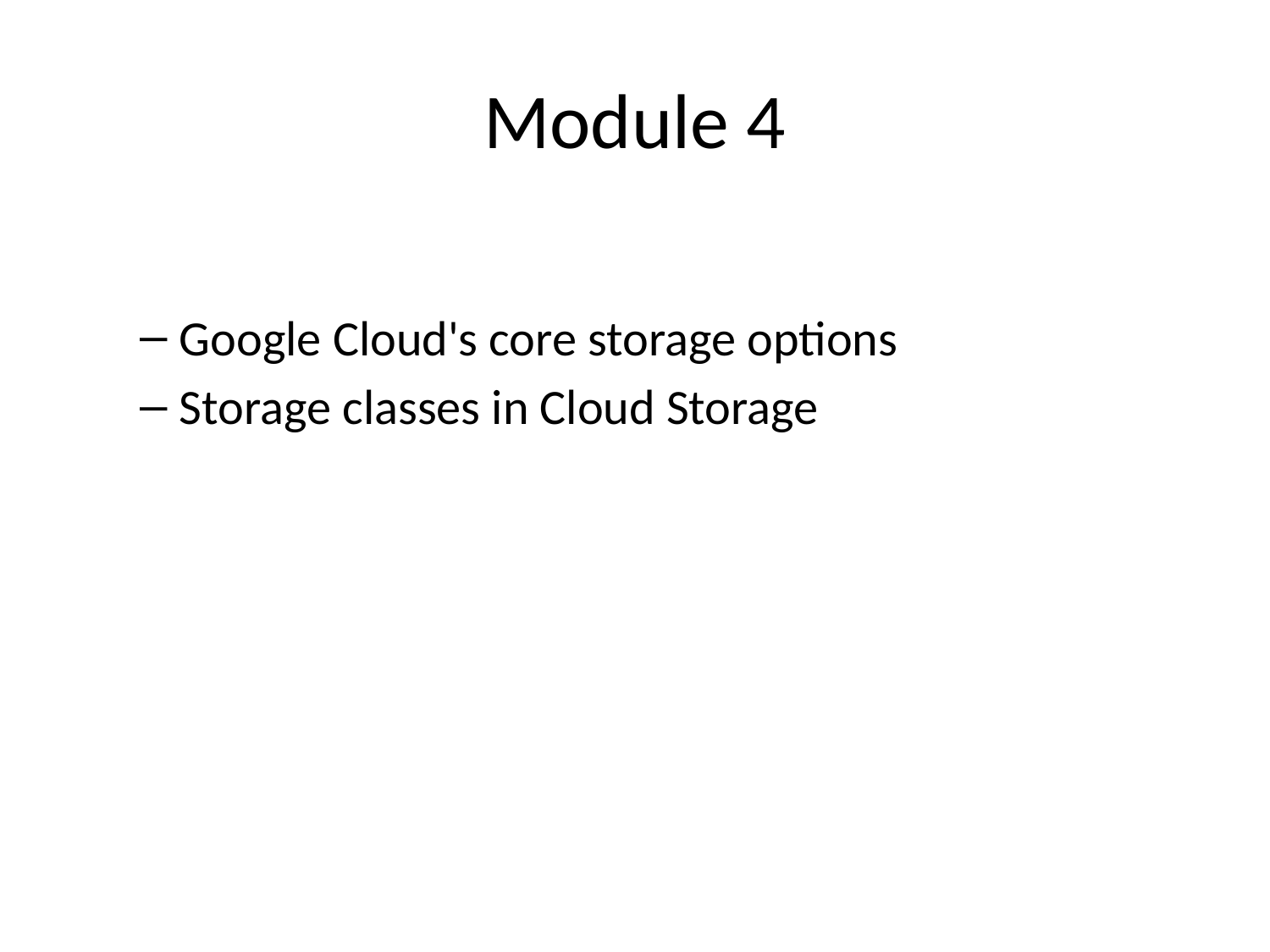

# Module 4

Google Cloud's core storage options
Storage classes in Cloud Storage